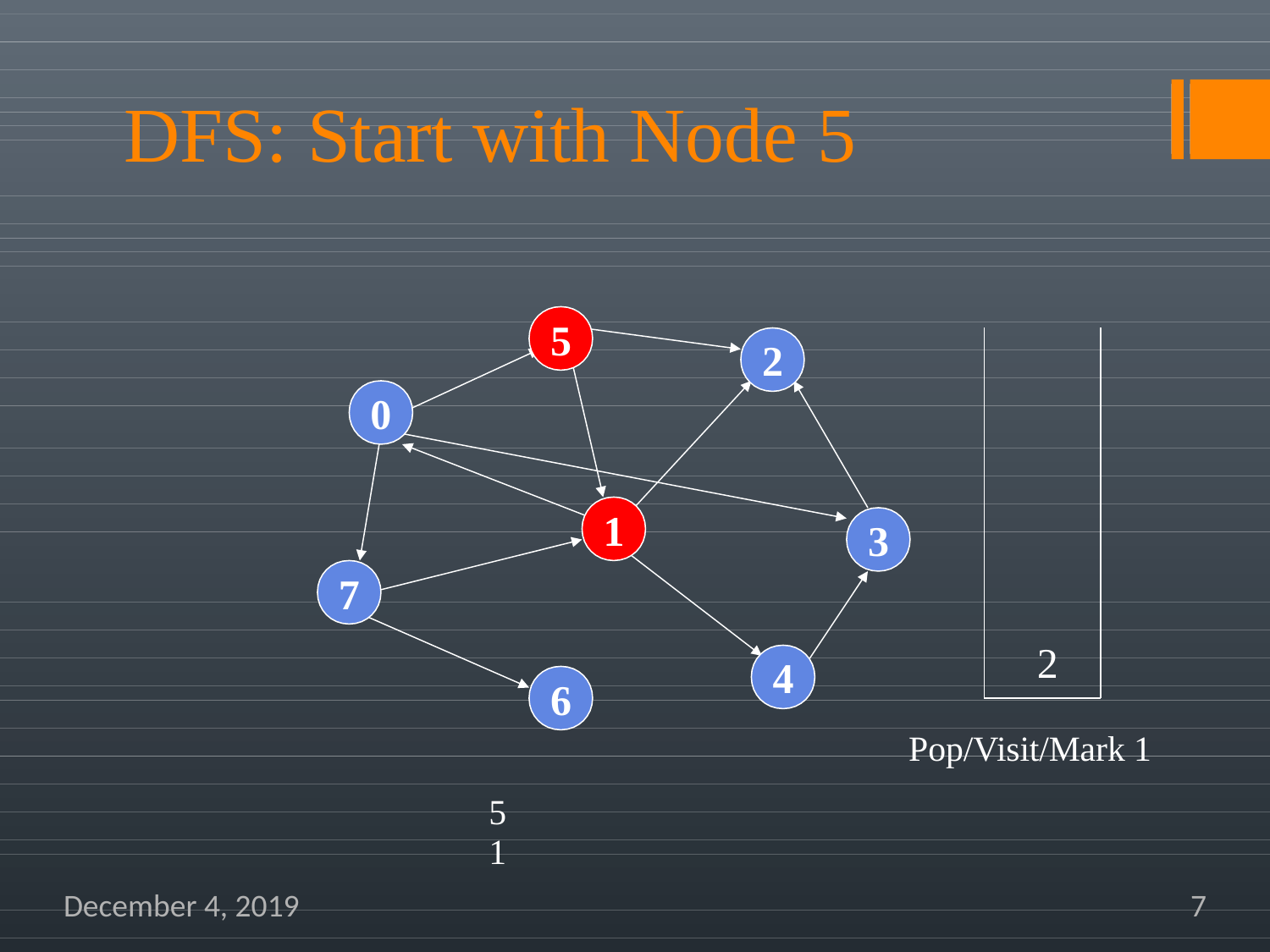

# DFS: Start with Node 5

5

2

0

1

3

7

2

4

6

Pop/Visit/Mark 1

5	1
December 4, 2019
7